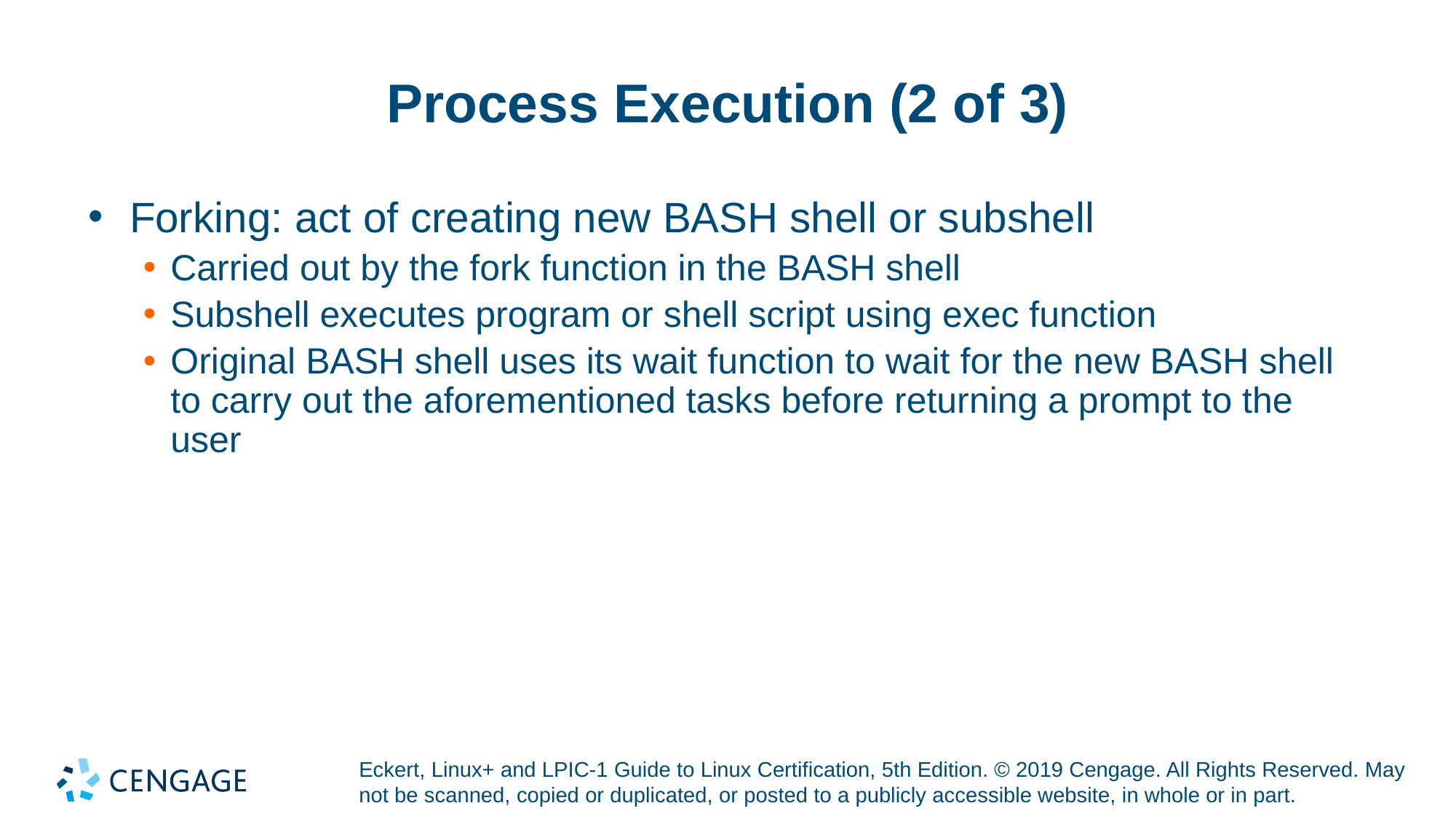

# Process Execution (2 of 3)
Forking: act of creating new BASH shell or subshell
Carried out by the fork function in the BASH shell
Subshell executes program or shell script using exec function
Original BASH shell uses its wait function to wait for the new BASH shell to carry out the aforementioned tasks before returning a prompt to the user